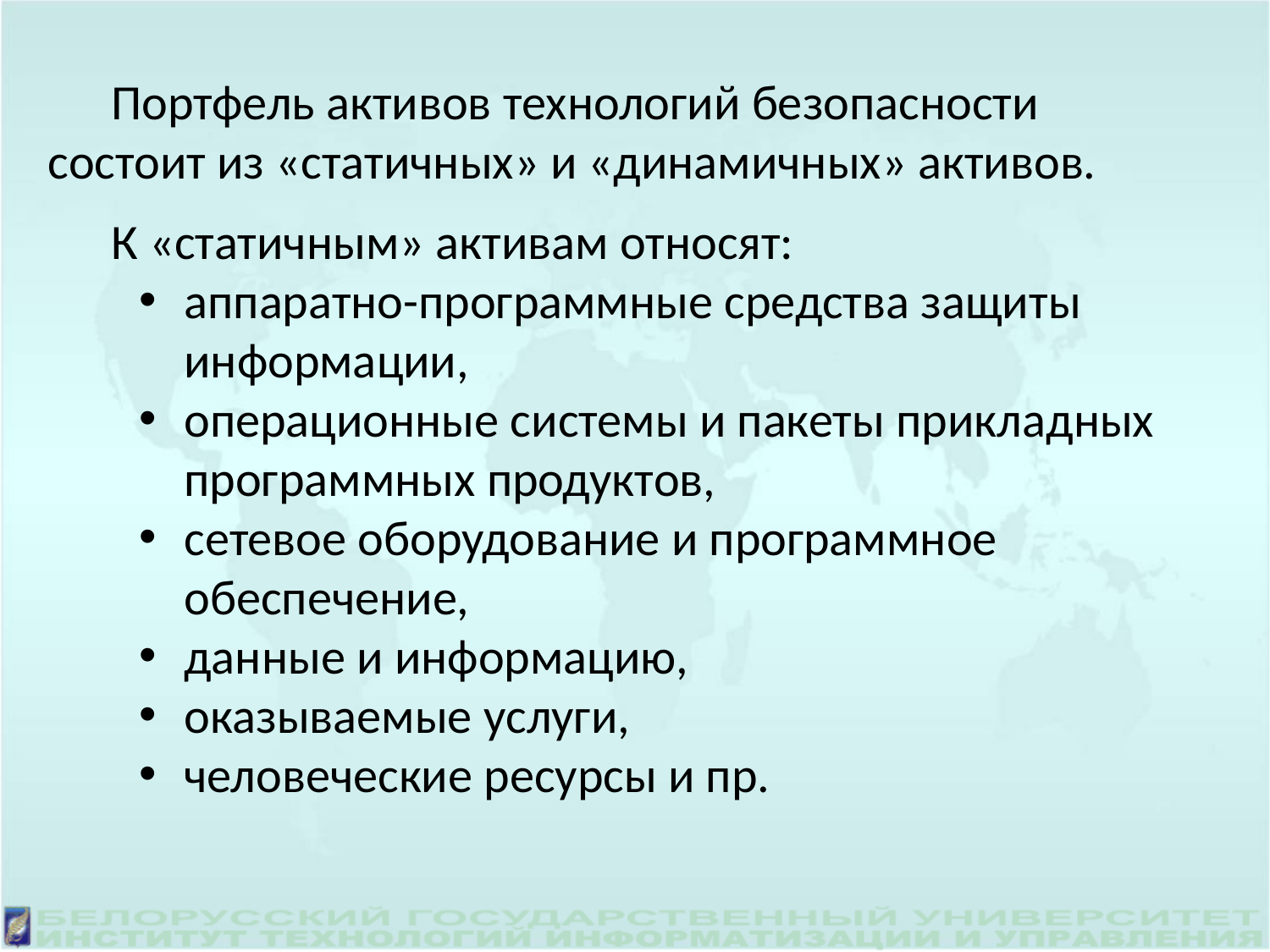

Портфель активов технологий безопасности состоит из «статичных» и «динамичных» активов.
К «статичным» активам относят:
аппаратно-программные средства защиты информации,
операционные системы и пакеты прикладных программных продуктов,
сетевое оборудование и программное обеспечение,
данные и информацию,
оказываемые услуги,
человеческие ресурсы и пр.